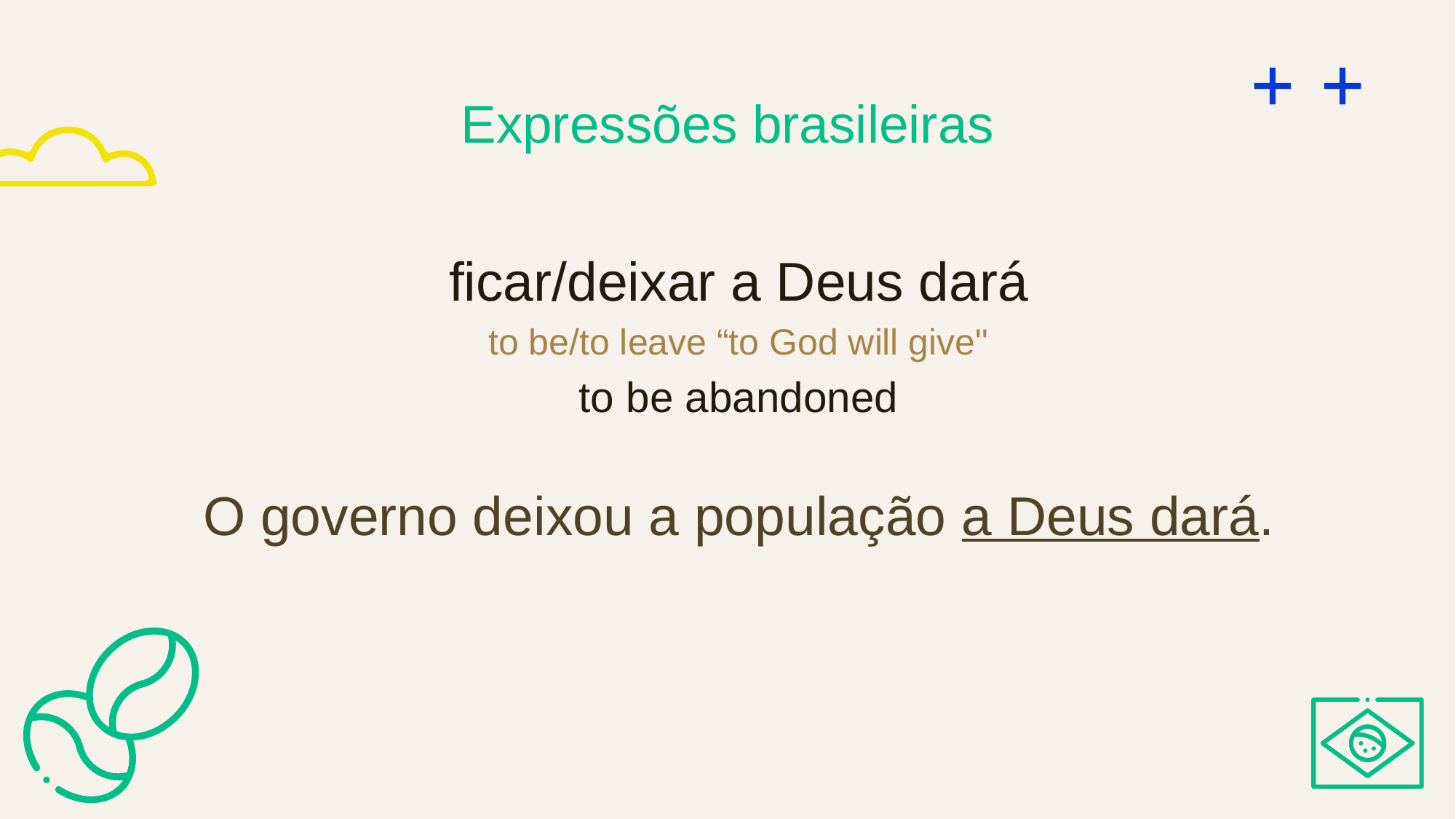

# Expressões brasileiras
ficar/deixar a Deus dará
to be/to leave “to God will give"
to be abandoned

O governo deixou a população a Deus dará.